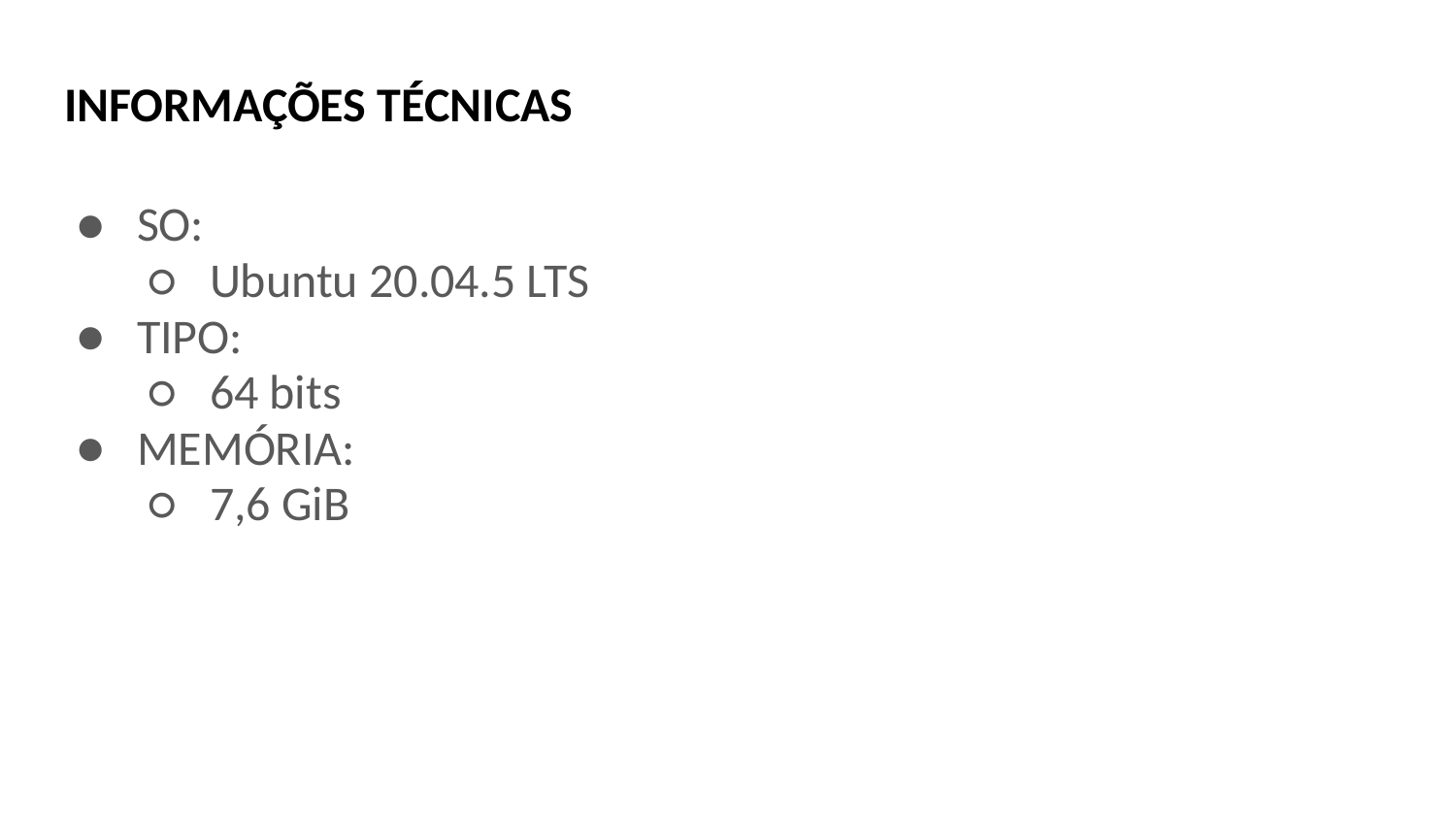

# INFORMAÇÕES TÉCNICAS
SO:
Ubuntu 20.04.5 LTS
TIPO:
64 bits
MEMÓRIA:
7,6 GiB